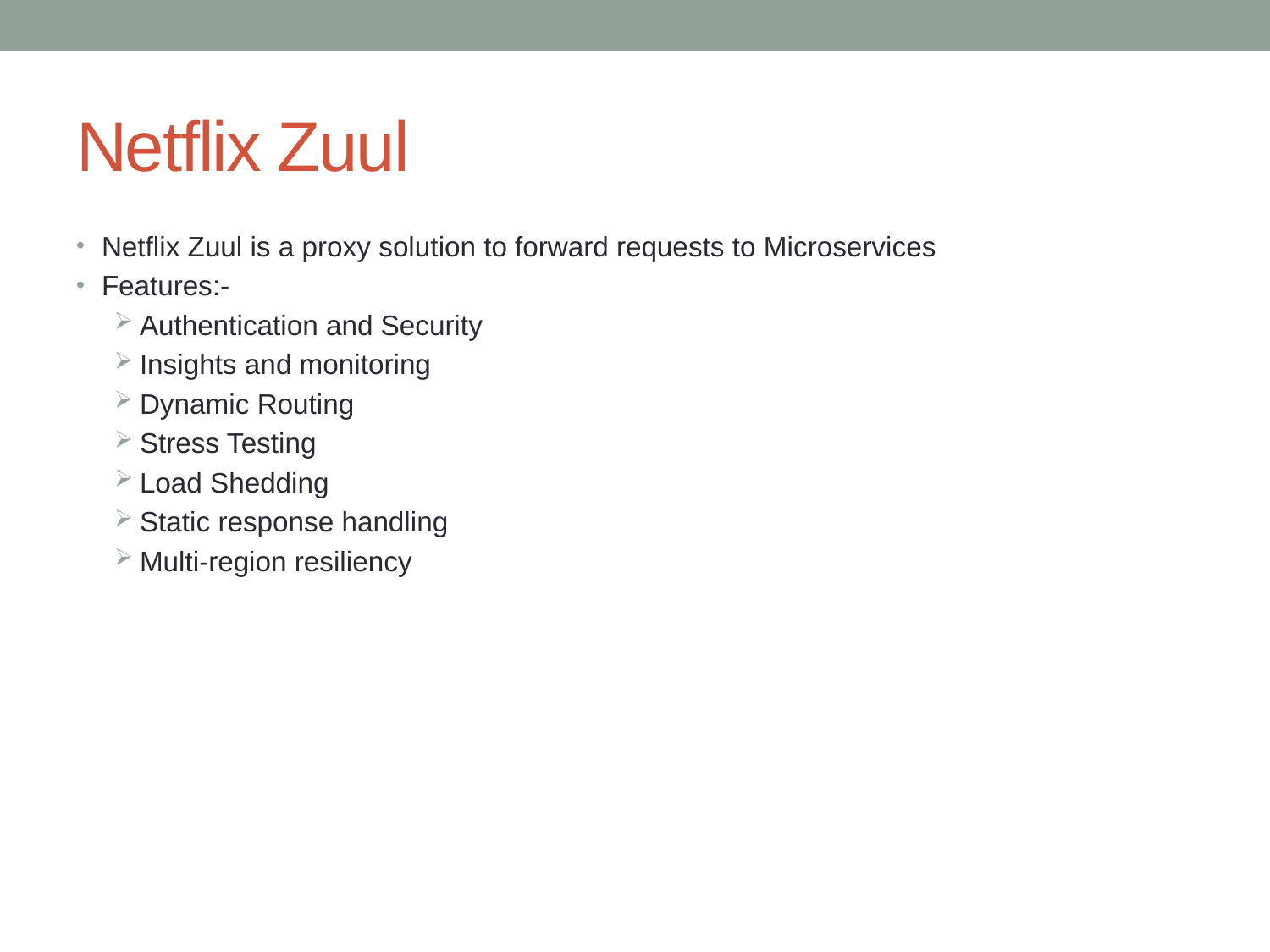

# Netflix Zuul
Netflix Zuul is a proxy solution to forward requests to Microservices
Features:-
Authentication and Security
Insights and monitoring
Dynamic Routing
Stress Testing
Load Shedding
Static response handling
Multi-region resiliency